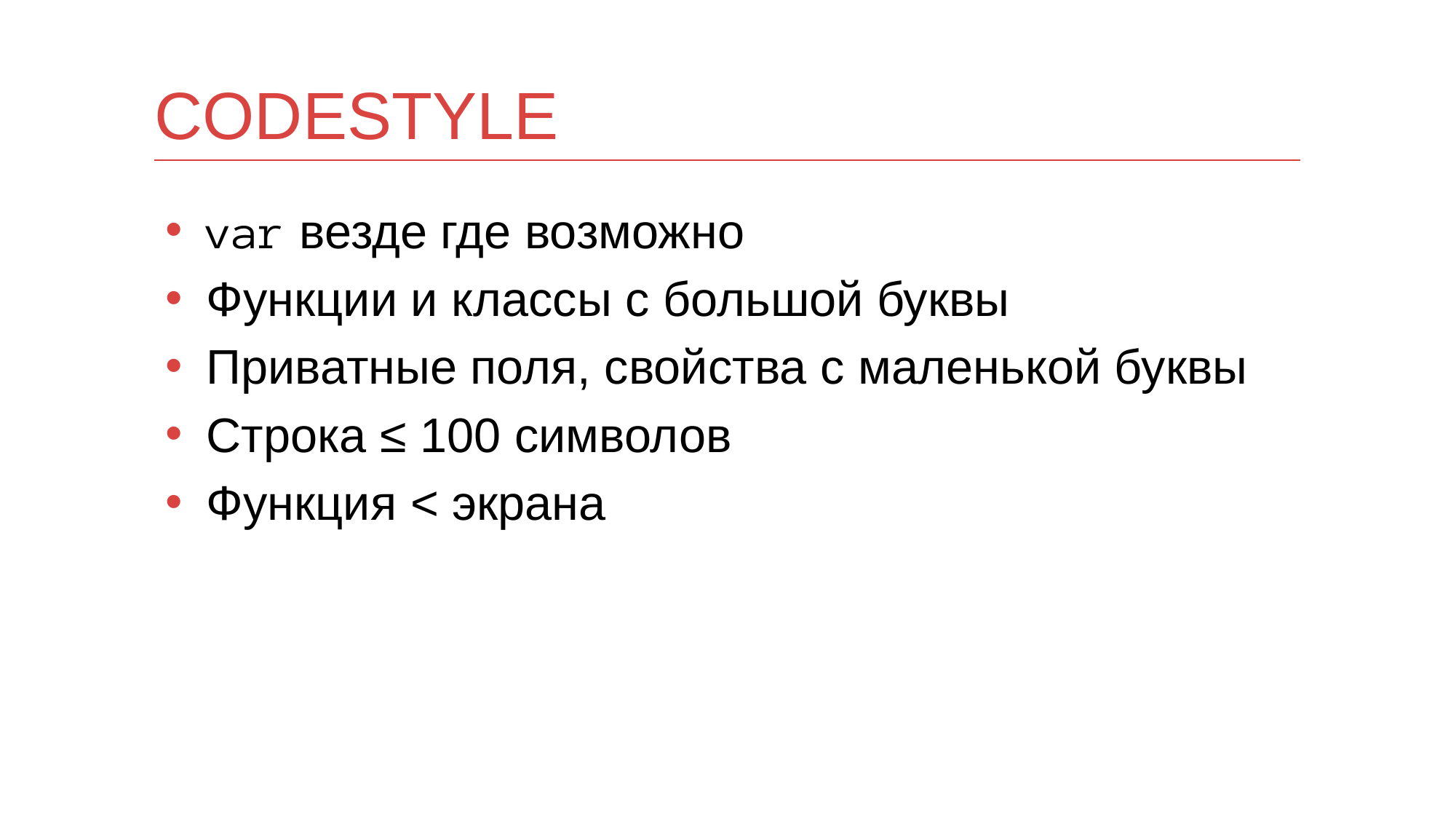

# codestyle
var везде где возможно
Функции и классы с большой буквы
Приватные поля, свойства с маленькой буквы
Строка ≤ 100 символов
Функция < экрана